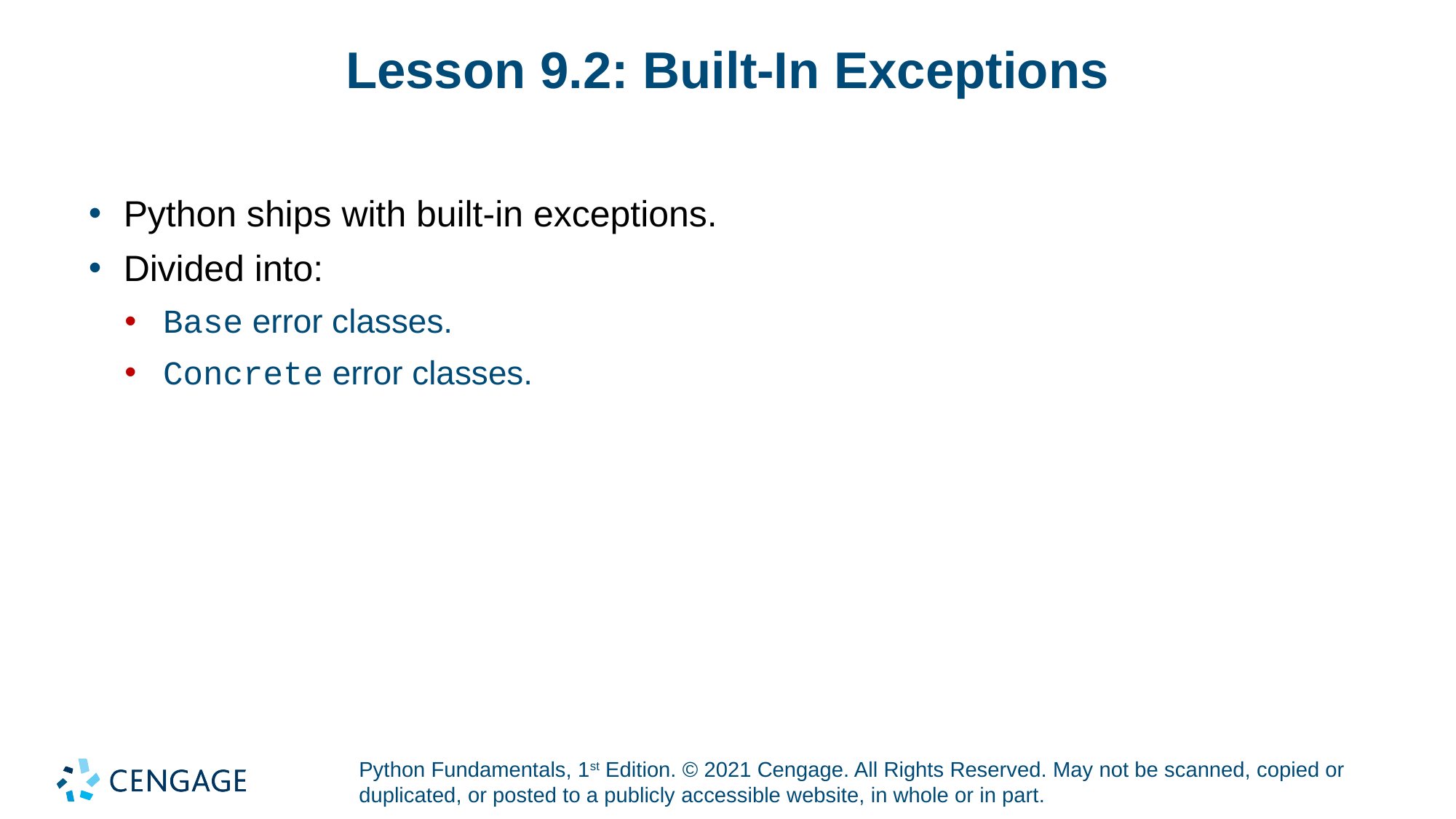

# Lesson 9.2: Built-In Exceptions
Python ships with built-in exceptions.
Divided into:
Base error classes.
Concrete error classes.